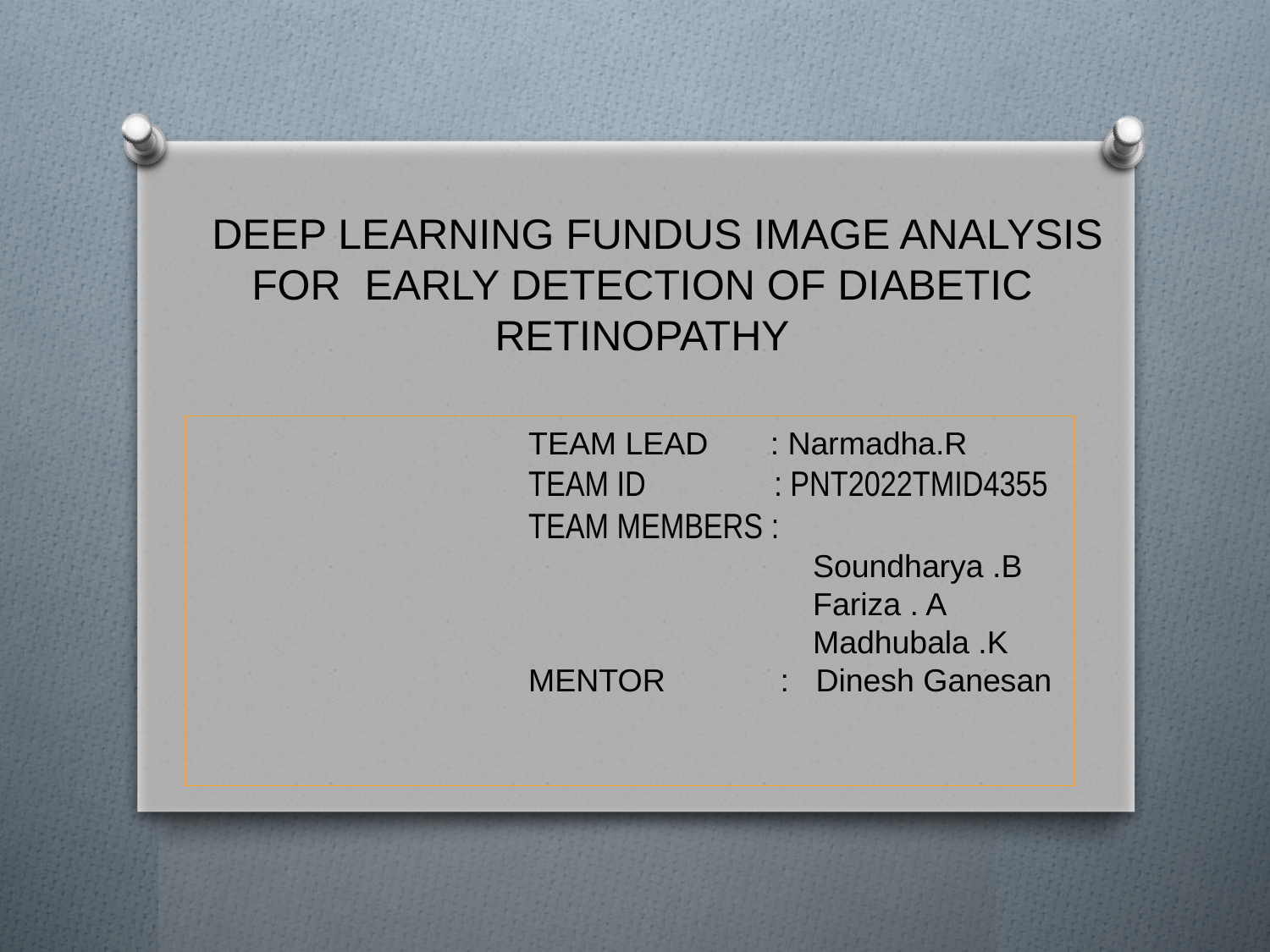

# DEEP LEARNING FUNDUS IMAGE ANALYSIS  FOR  EARLY DETECTION OF DIABETIC RETINOPATHY

TEAM LEAD       : Narmadha.R
TEAM ID                : PNT2022TMID4355
TEAM MEMBERS :
                                Soundharya .B
                                Fariza . A
                                Madhubala .K
MENTOR             :   Dinesh Ganesan